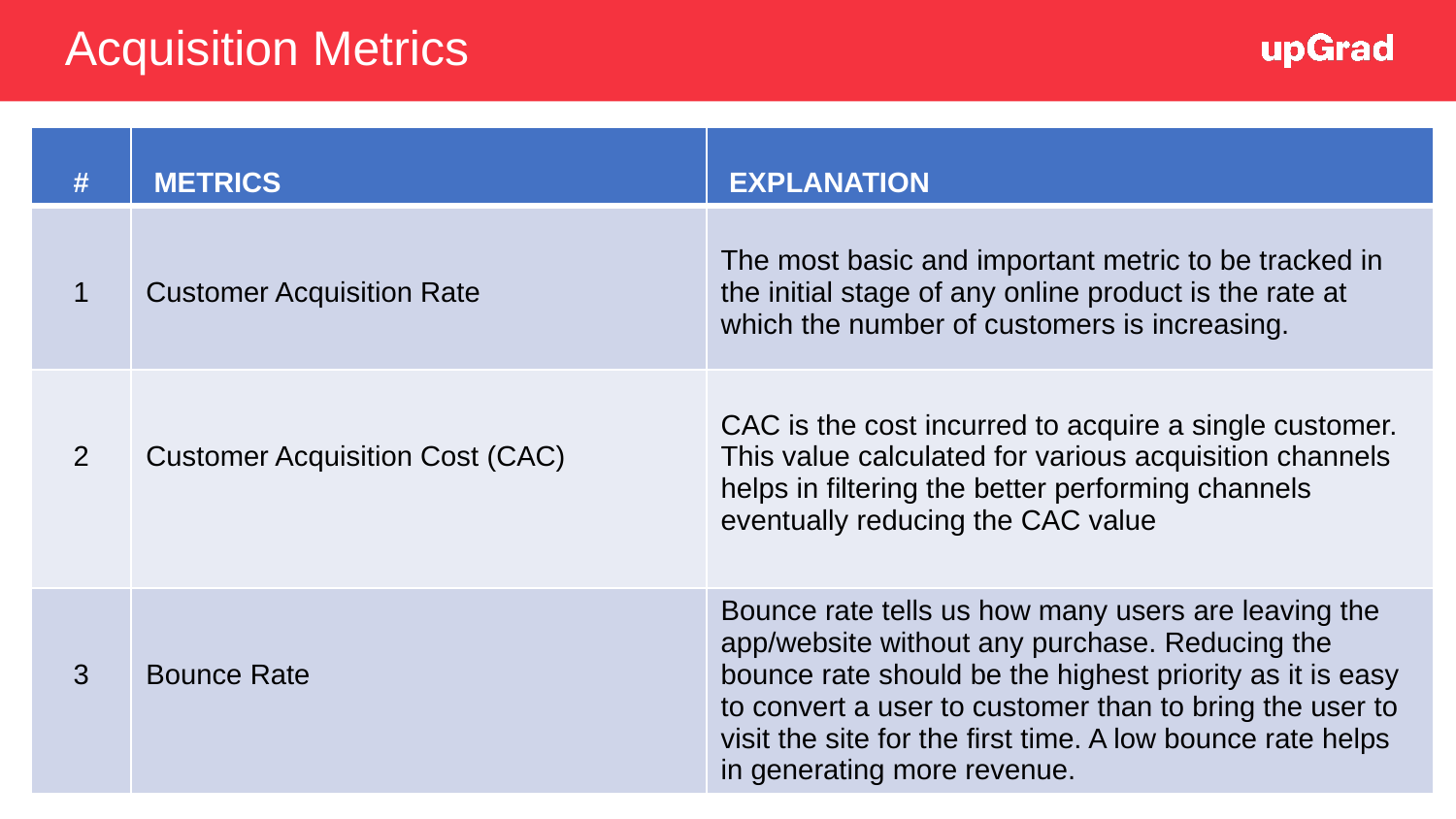

# Acquisition Metrics
| # | METRICS | EXPLANATION |
| --- | --- | --- |
| 1 | Customer Acquisition Rate | The most basic and important metric to be tracked in the initial stage of any online product is the rate at which the number of customers is increasing. |
| 2 | Customer Acquisition Cost (CAC) | CAC is the cost incurred to acquire a single customer. This value calculated for various acquisition channels helps in filtering the better performing channels eventually reducing the CAC value |
| 3 | Bounce Rate | Bounce rate tells us how many users are leaving the app/website without any purchase. Reducing the bounce rate should be the highest priority as it is easy to convert a user to customer than to bring the user to visit the site for the first time. A low bounce rate helps in generating more revenue. |